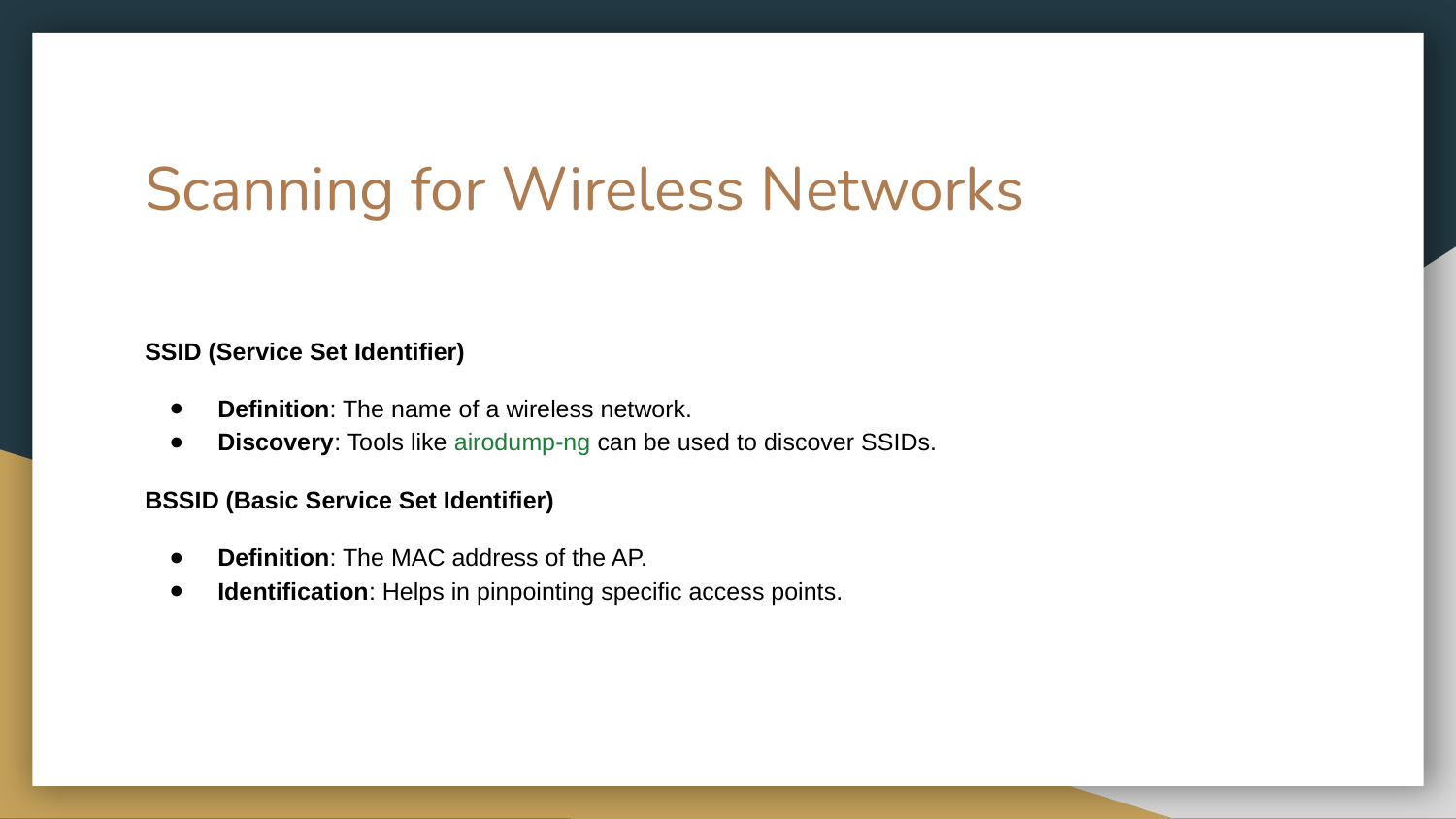

# Scanning for Wireless Networks
SSID (Service Set Identifier)
Definition: The name of a wireless network.
Discovery: Tools like airodump-ng can be used to discover SSIDs.
BSSID (Basic Service Set Identifier)
Definition: The MAC address of the AP.
Identification: Helps in pinpointing specific access points.